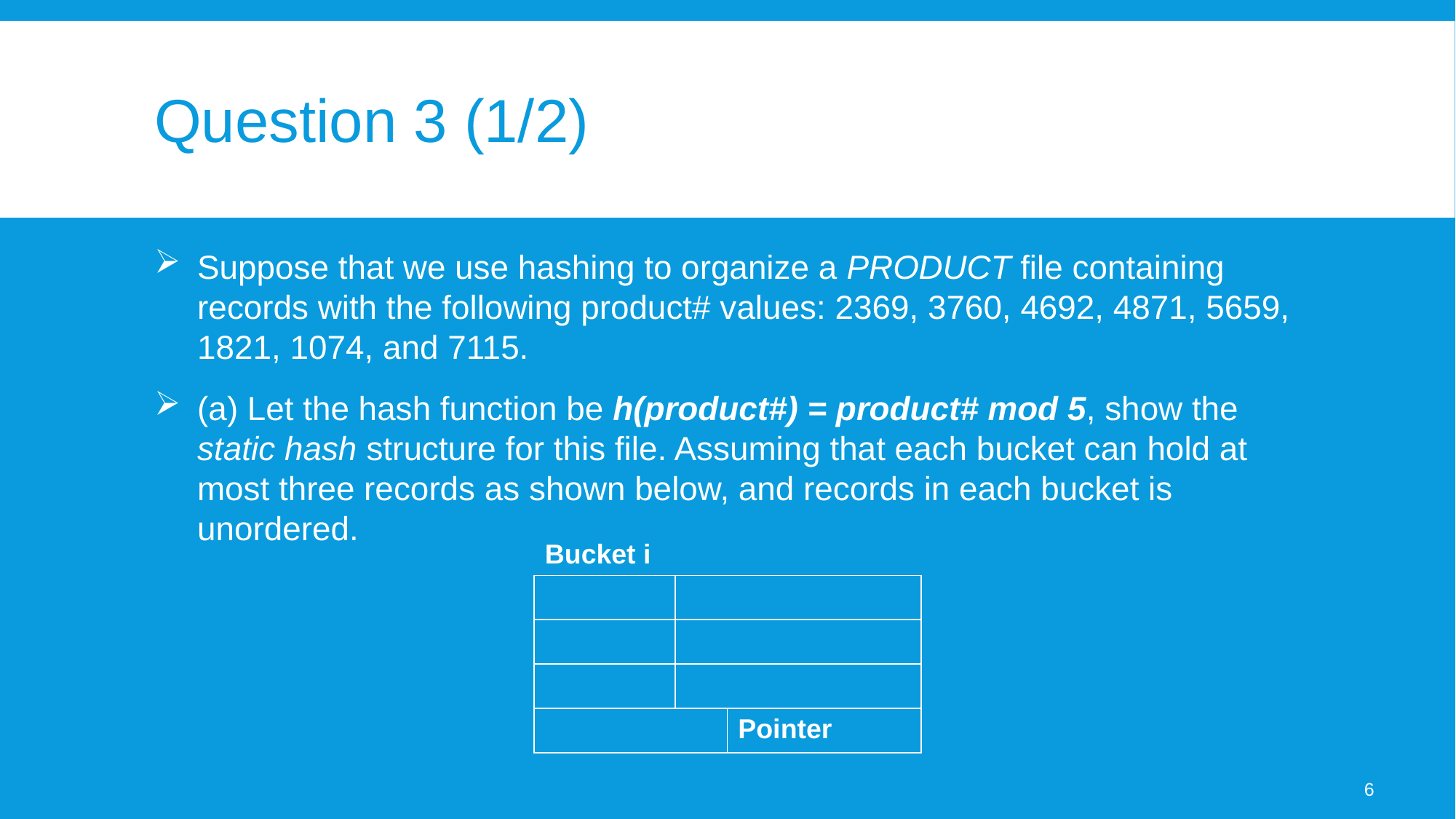

# Question 3 (1/2)
Suppose that we use hashing to organize a PRODUCT file containing records with the following product# values: 2369, 3760, 4692, 4871, 5659, 1821, 1074, and 7115.
(a) Let the hash function be h(product#) = product# mod 5, show the static hash structure for this file. Assuming that each bucket can hold at most three records as shown below, and records in each bucket is unordered.

| Bucket i |  |  |
| --- | --- | --- |
|  |  |  |
|  |  |  |
|  |  |  |
|  |  | Pointer |
6